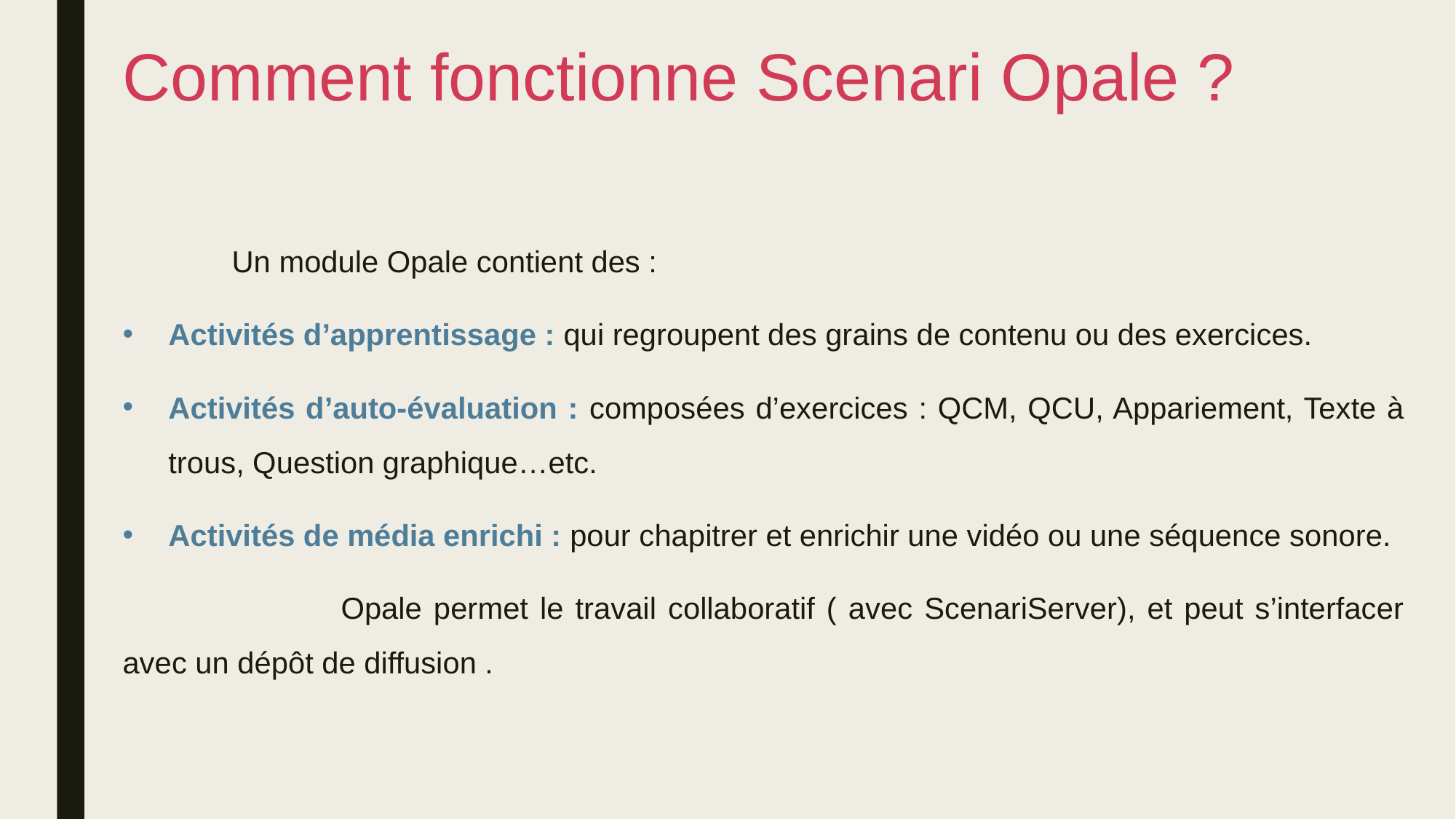

# Comment fonctionne Scenari Opale ?
	Un module Opale contient des :
Activités d’apprentissage : qui regroupent des grains de contenu ou des exercices.
Activités d’auto-évaluation : composées d’exercices : QCM, QCU, Appariement, Texte à trous, Question graphique…etc.
Activités de média enrichi : pour chapitrer et enrichir une vidéo ou une séquence sonore.
		Opale permet le travail collaboratif ( avec ScenariServer), et peut s’interfacer avec un dépôt de diffusion .